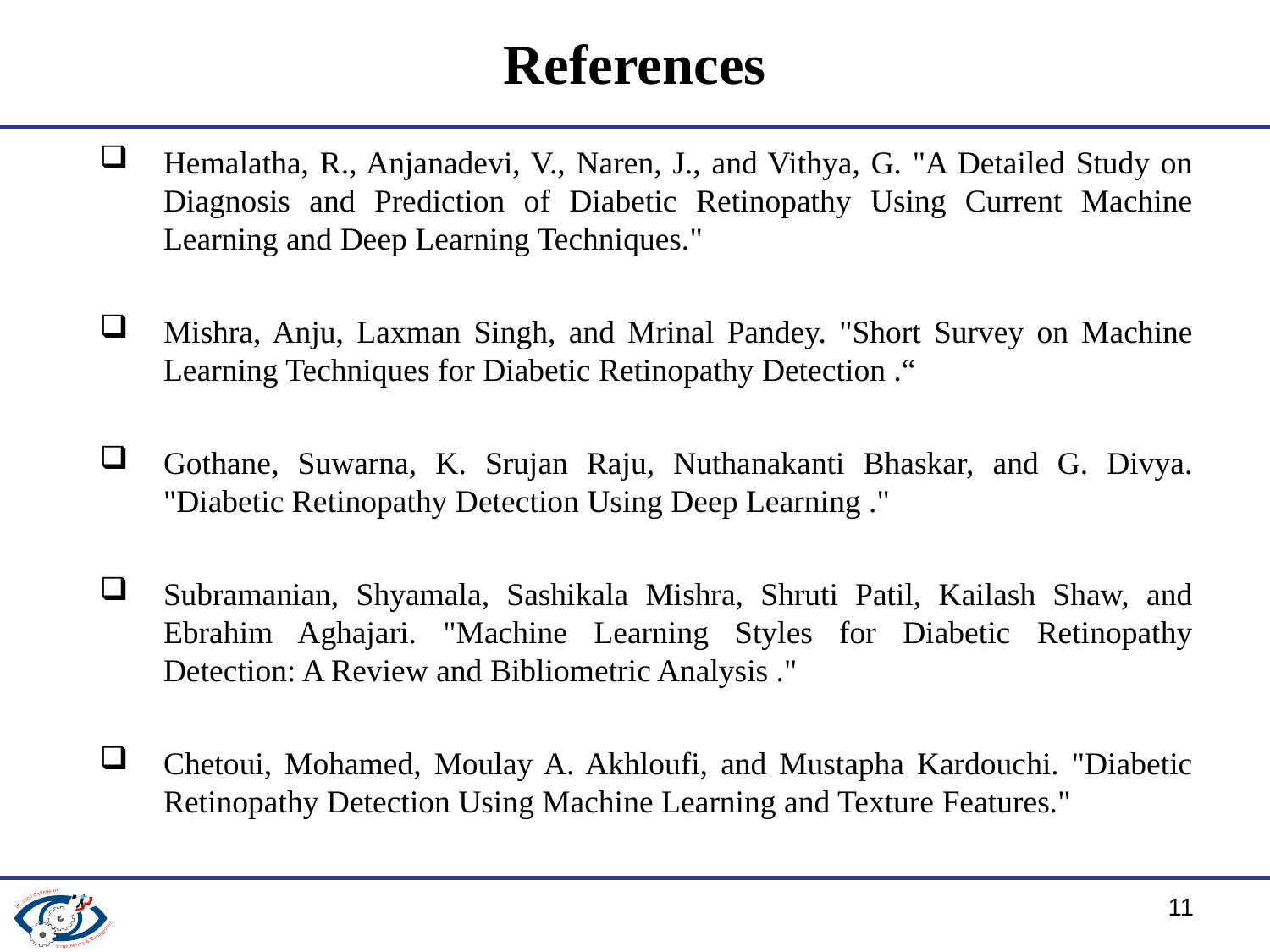

# References
Hemalatha, R., Anjanadevi, V., Naren, J., and Vithya, G. "A Detailed Study on Diagnosis and Prediction of Diabetic Retinopathy Using Current Machine Learning and Deep Learning Techniques."

Mishra, Anju, Laxman Singh, and Mrinal Pandey. "Short Survey on Machine Learning Techniques for Diabetic Retinopathy Detection .“

Gothane, Suwarna, K. Srujan Raju, Nuthanakanti Bhaskar, and G. Divya. "Diabetic Retinopathy Detection Using Deep Learning ."

Subramanian, Shyamala, Sashikala Mishra, Shruti Patil, Kailash Shaw, and Ebrahim Aghajari. "Machine Learning Styles for Diabetic Retinopathy Detection: A Review and Bibliometric Analysis ."

Chetoui, Mohamed, Moulay A. Akhloufi, and Mustapha Kardouchi. "Diabetic Retinopathy Detection Using Machine Learning and Texture Features."
11